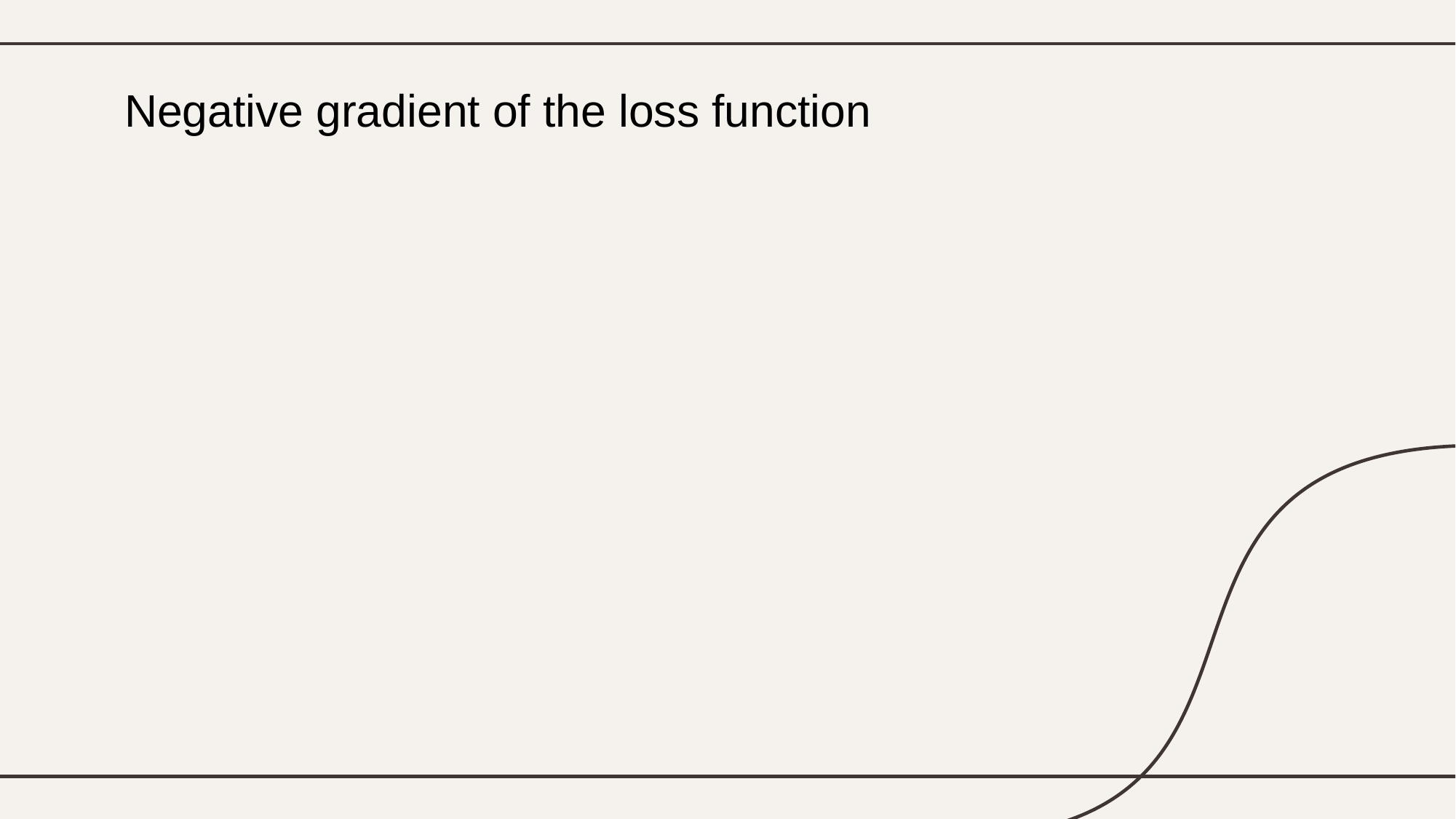

# Negative gradient of the loss function